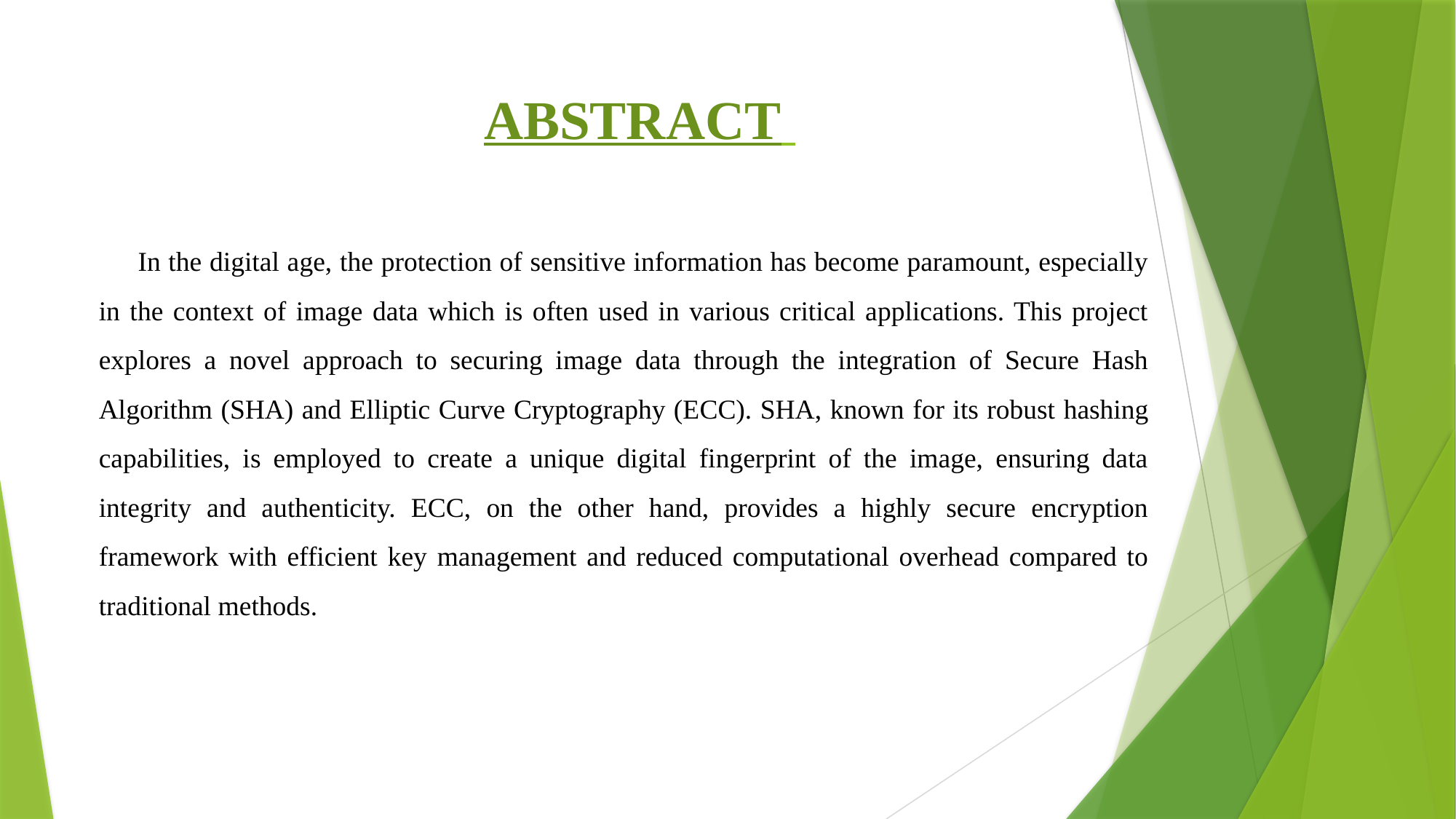

# ABSTRACT
     In the digital age, the protection of sensitive information has become paramount, especially in the context of image data which is often used in various critical applications. This project explores a novel approach to securing image data through the integration of Secure Hash Algorithm (SHA) and Elliptic Curve Cryptography (ECC). SHA, known for its robust hashing capabilities, is employed to create a unique digital fingerprint of the image, ensuring data integrity and authenticity. ECC, on the other hand, provides a highly secure encryption framework with efficient key management and reduced computational overhead compared to traditional methods.